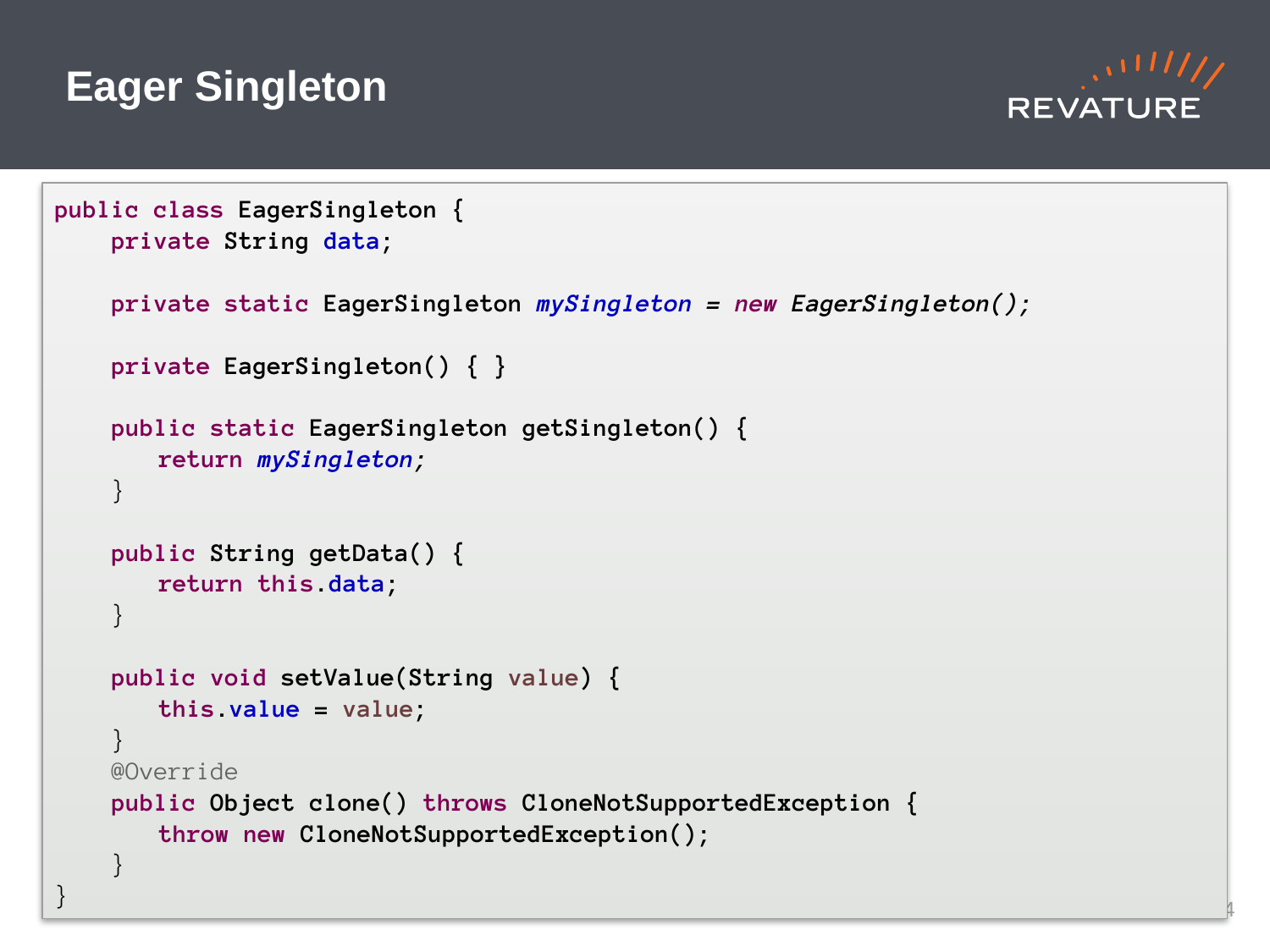

# Eager Singleton
public class EagerSingleton {
    private String data;

    private static EagerSingleton mySingleton = new EagerSingleton();

    private EagerSingleton() { }

    public static EagerSingleton getSingleton() {
	return mySingleton;
    }

    public String getData() {
	return this.data;
    }

    public void setValue(String value) {
	this.value = value;
    }
    @Override
    public Object clone() throws CloneNotSupportedException {
	throw new CloneNotSupportedException();
    }
}
4